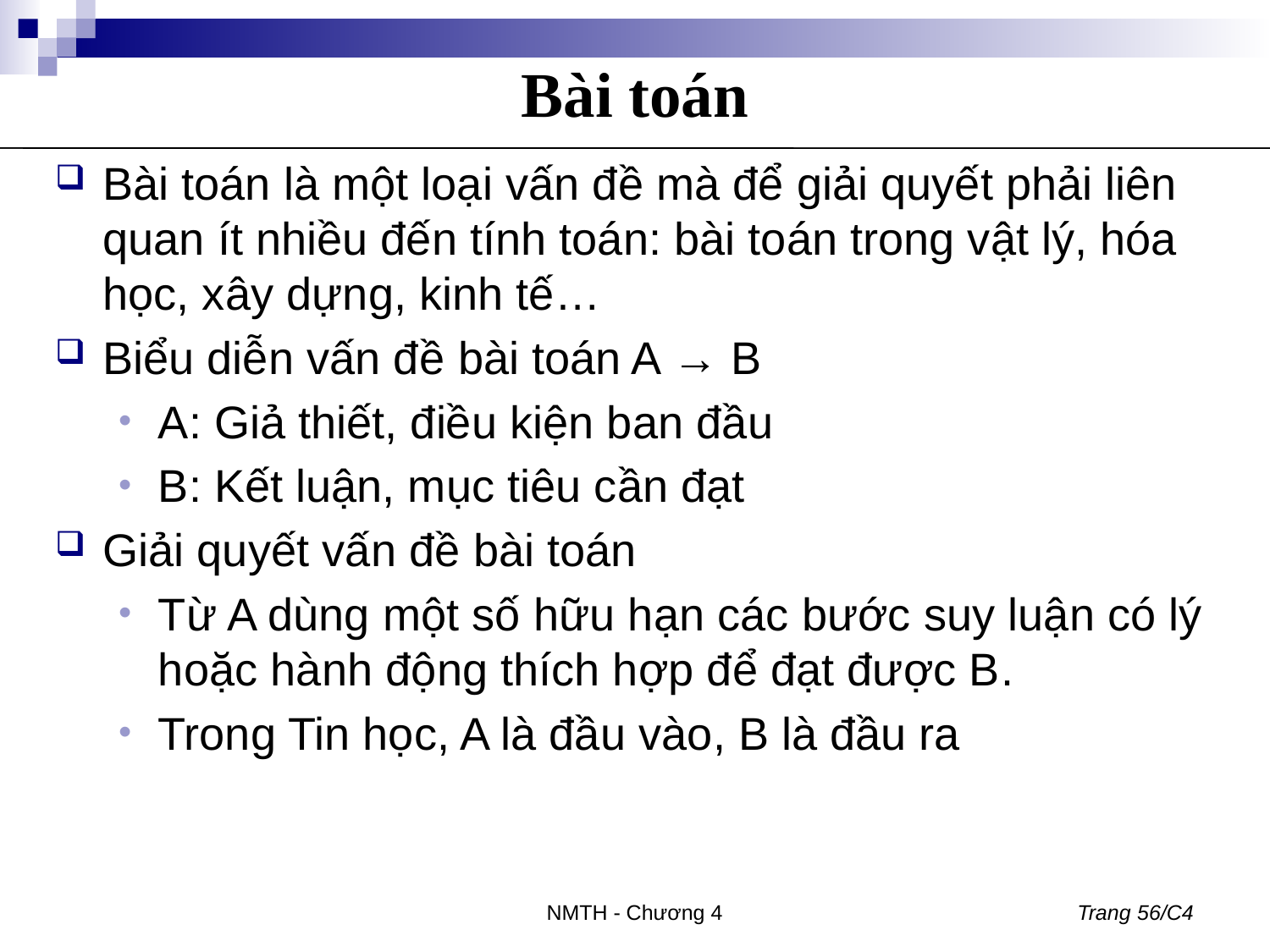

# Bài toán

Bài toán là một loại vấn đề mà để giải quyết phải liên quan ít nhiều đến tính toán: bài toán trong vật lý, hóa học, xây dựng, kinh tế…
Biểu diễn vấn đề bài toán A → B
A: Giả thiết, điều kiện ban đầu
B: Kết luận, mục tiêu cần đạt
Giải quyết vấn đề bài toán
Từ A dùng một số hữu hạn các bước suy luận có lý hoặc hành động thích hợp để đạt được B.
Trong Tin học, A là đầu vào, B là đầu ra

NMTH - Chương 4
Trang 56/C4